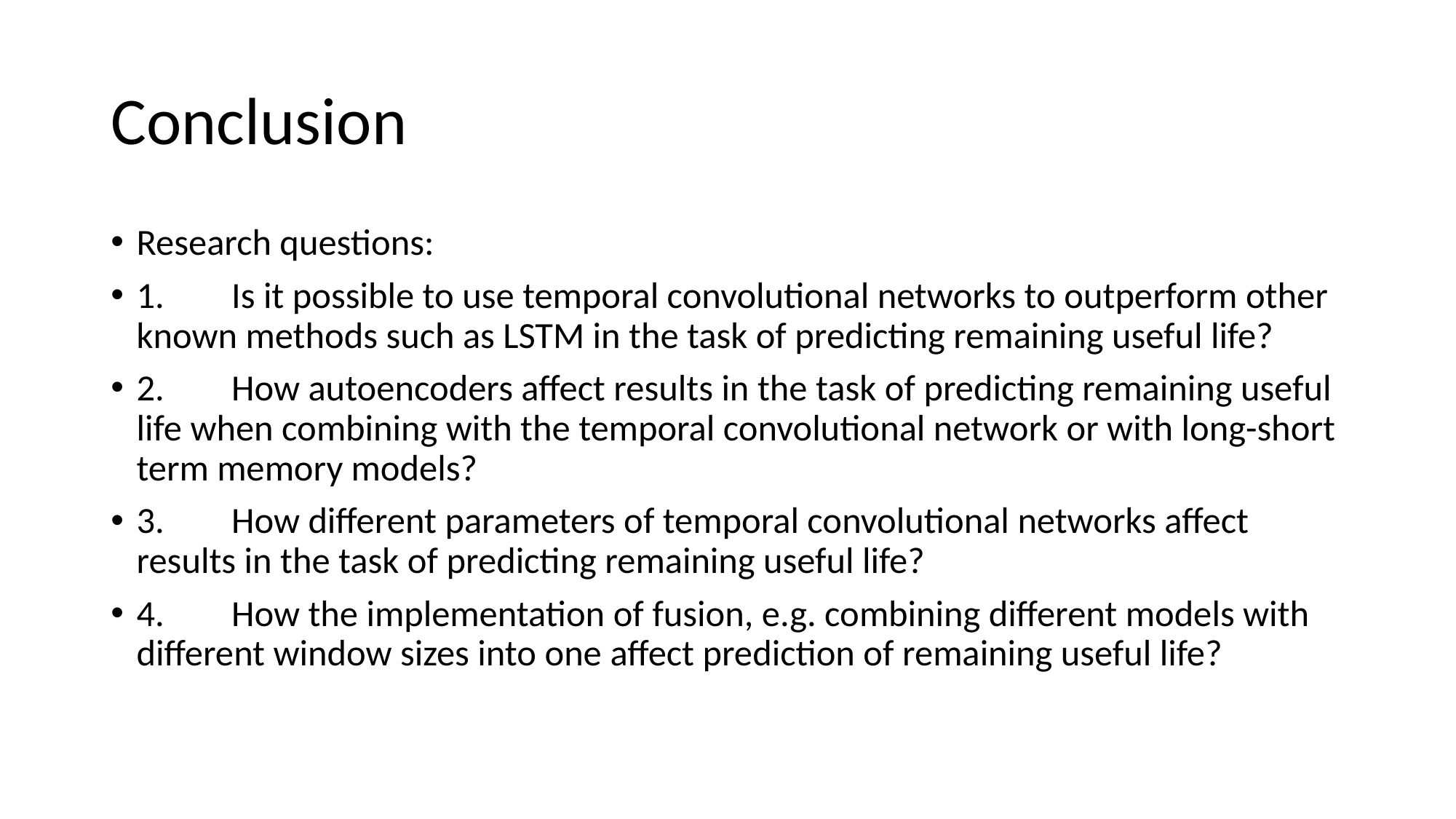

# Conclusion
Research questions:
1.	Is it possible to use temporal convolutional networks to outperform other known methods such as LSTM in the task of predicting remaining useful life?
2.	How autoencoders affect results in the task of predicting remaining useful life when combining with the temporal convolutional network or with long-short term memory models?
3.	How different parameters of temporal convolutional networks affect results in the task of predicting remaining useful life?
4.	How the implementation of fusion, e.g. combining different models with different window sizes into one affect prediction of remaining useful life?